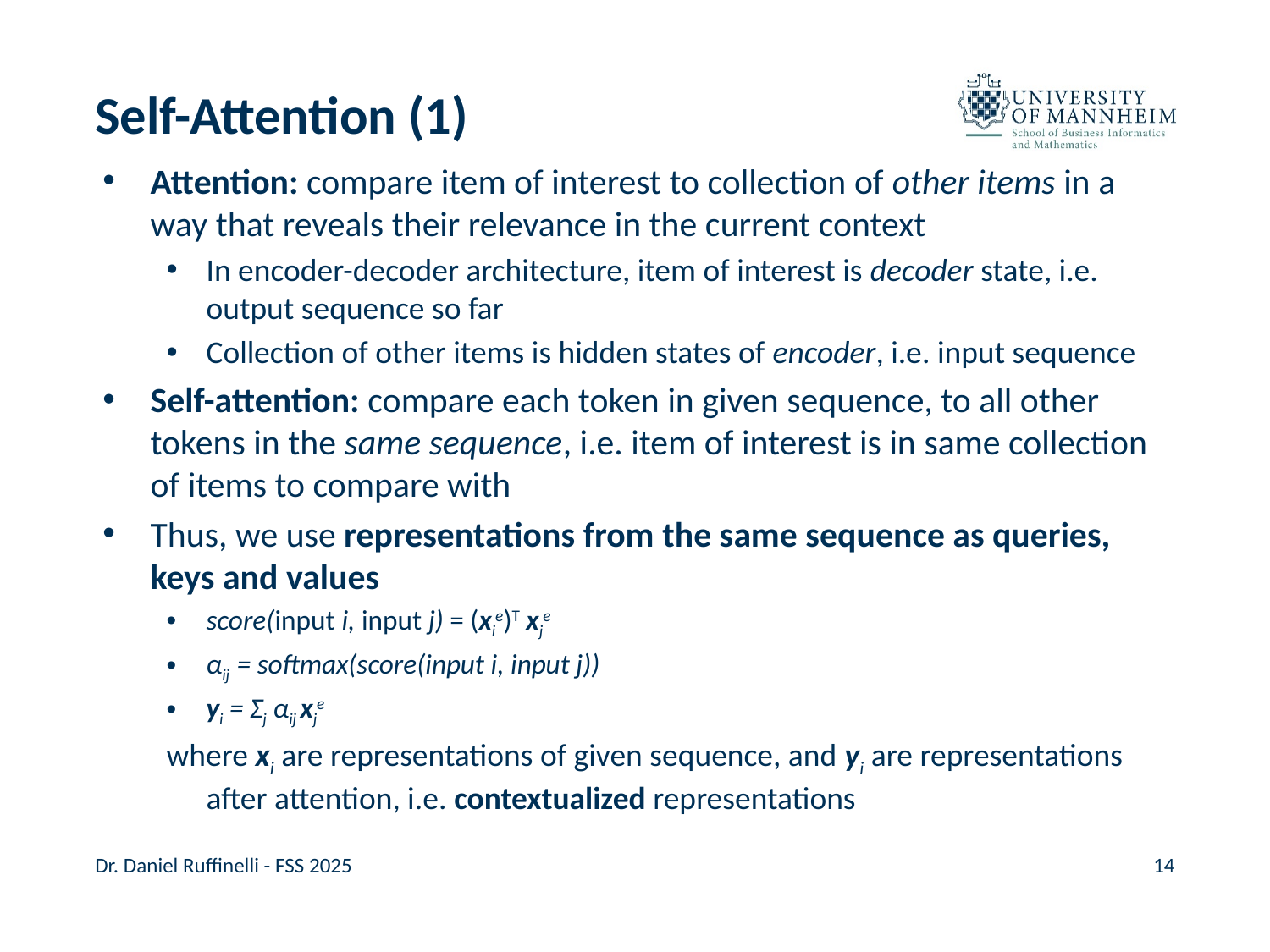

# Self-Attention (1)
Attention: compare item of interest to collection of other items in a way that reveals their relevance in the current context
In encoder-decoder architecture, item of interest is decoder state, i.e. output sequence so far
Collection of other items is hidden states of encoder, i.e. input sequence
Self-attention: compare each token in given sequence, to all other tokens in the same sequence, i.e. item of interest is in same collection of items to compare with
Thus, we use representations from the same sequence as queries, keys and values
score(input i, input j) = (xie)T xje
αij  = softmax(score(input i, input j))
yi = Σj αij xje
where xi are representations of given sequence, and yi are representations after attention, i.e. contextualized representations
Dr. Daniel Ruffinelli - FSS 2025
14